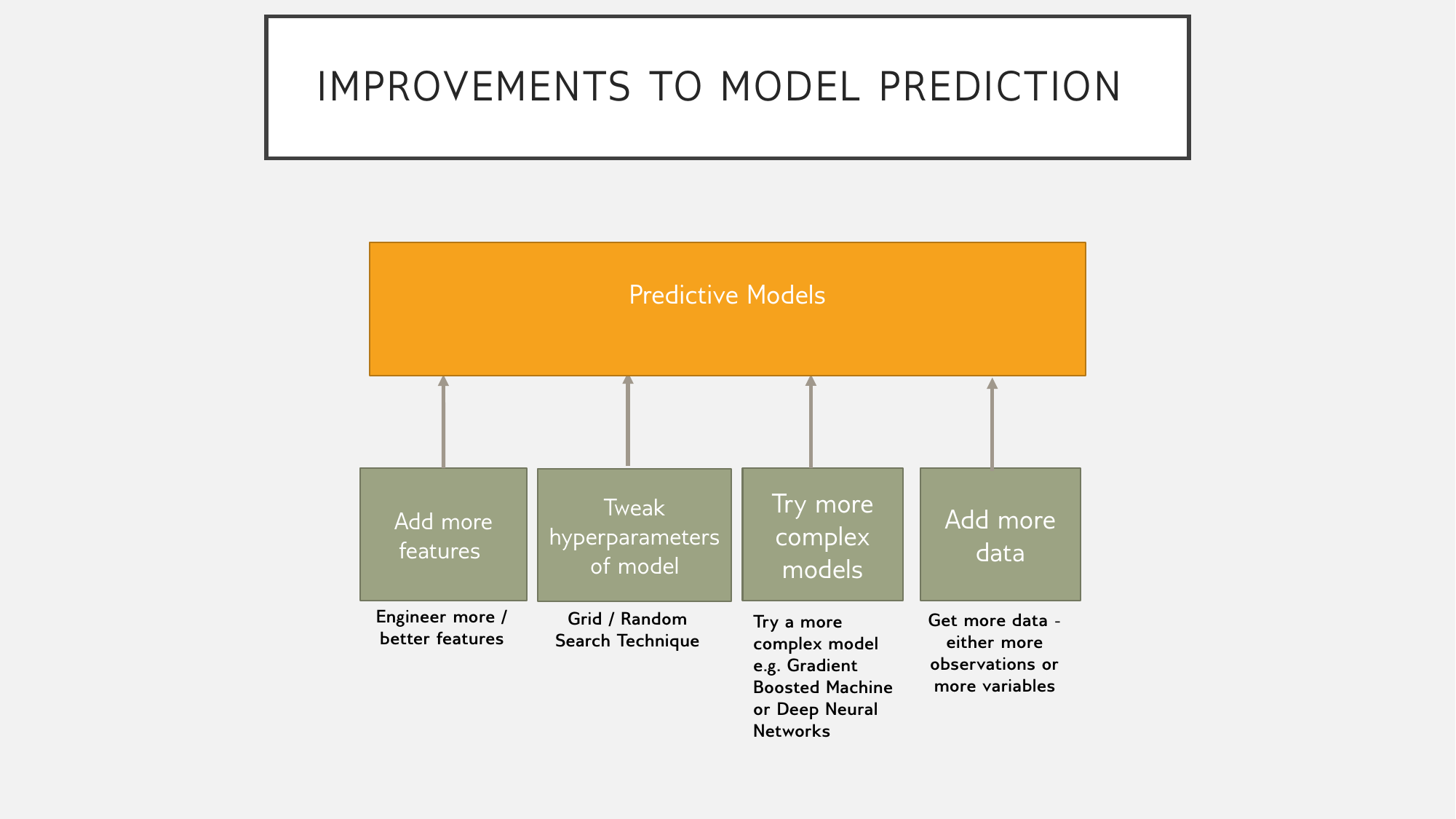

# Improvements to model prediction
Predictive Models

Add more features
Try more complex models
Add more data
Tweak hyperparameters of model
Engineer more / better features

Grid / Random Search Technique
Get more data - either more observations or more variables
Try a more complex model
e.g. Gradient Boosted Machine or Deep Neural Networks